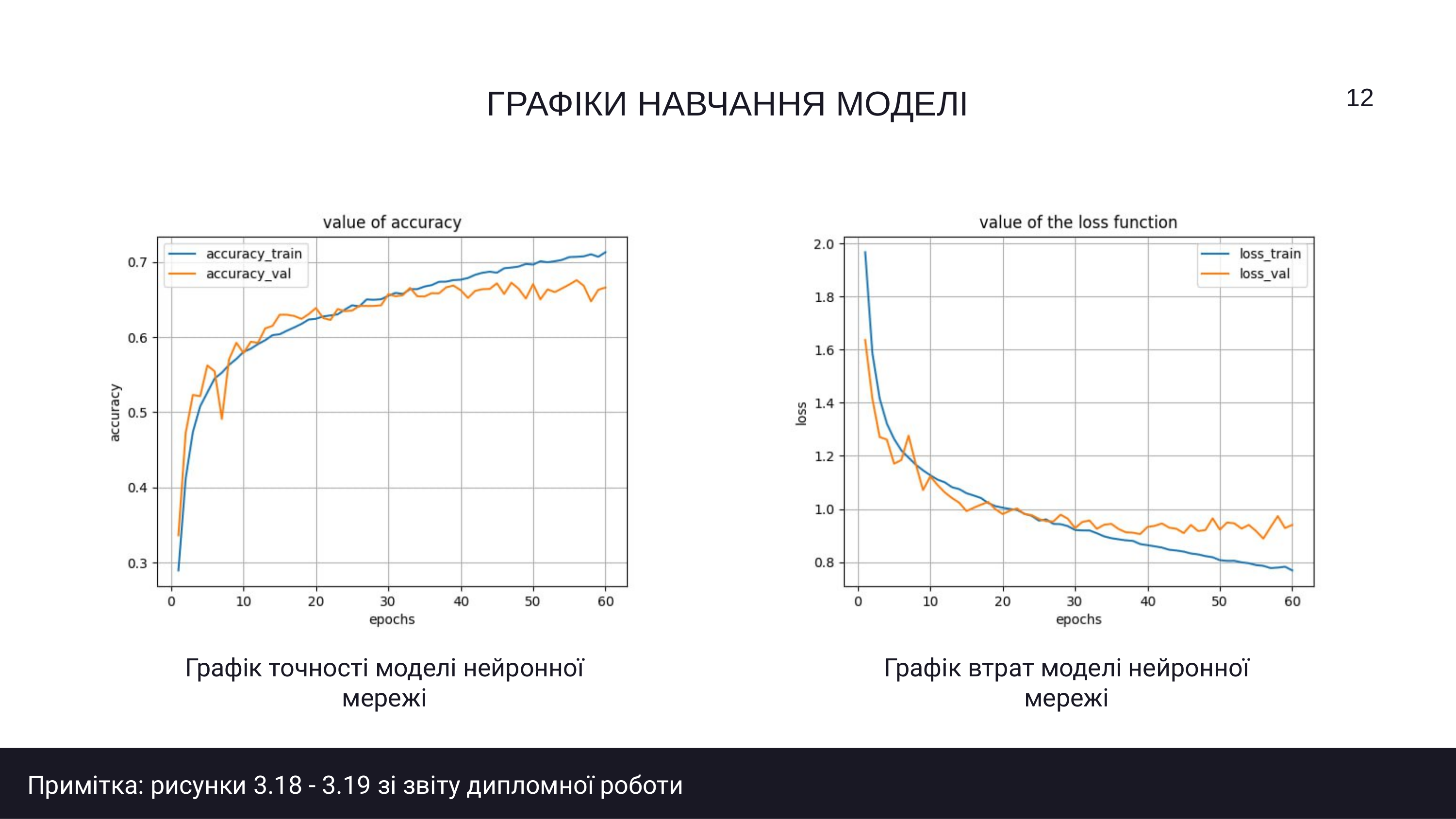

ГРАФІКИ НАВЧАННЯ МОДЕЛІ
12

Графік точності моделі нейронної мережі
Графік втрат моделі нейронної мережі

Примітка: рисунки 3.18 - 3.19 зі звіту дипломної роботи